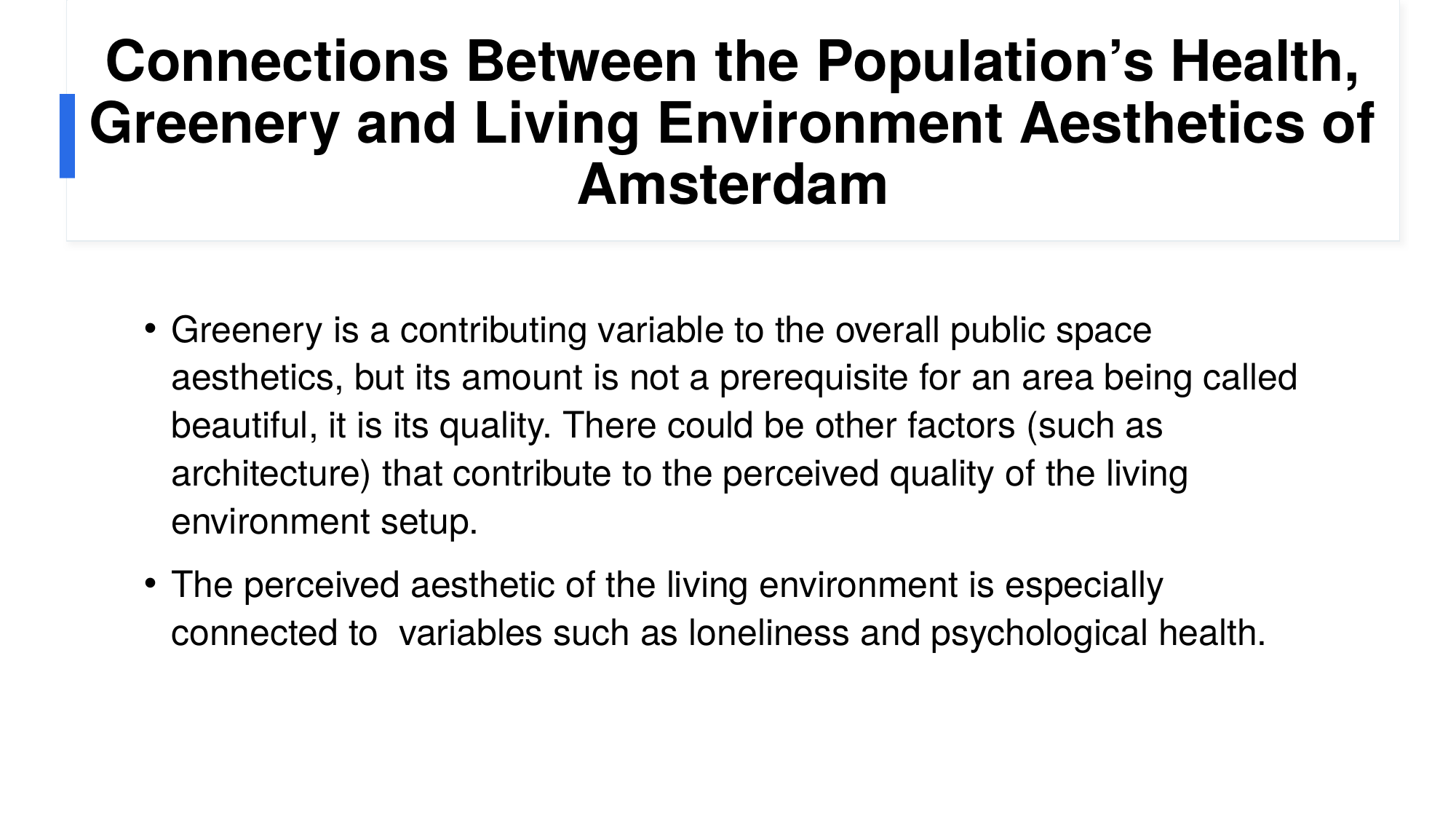

# Connections Between the Population’s Health, Greenery and Living Environment Aesthetics of Amsterdam
Greenery is a contributing variable to the overall public space aesthetics, but its amount is not a prerequisite for an area being called beautiful, it is its quality. There could be other factors (such as architecture) that contribute to the perceived quality of the living environment setup.
The perceived aesthetic of the living environment is especially connected to  variables such as loneliness and psychological health.